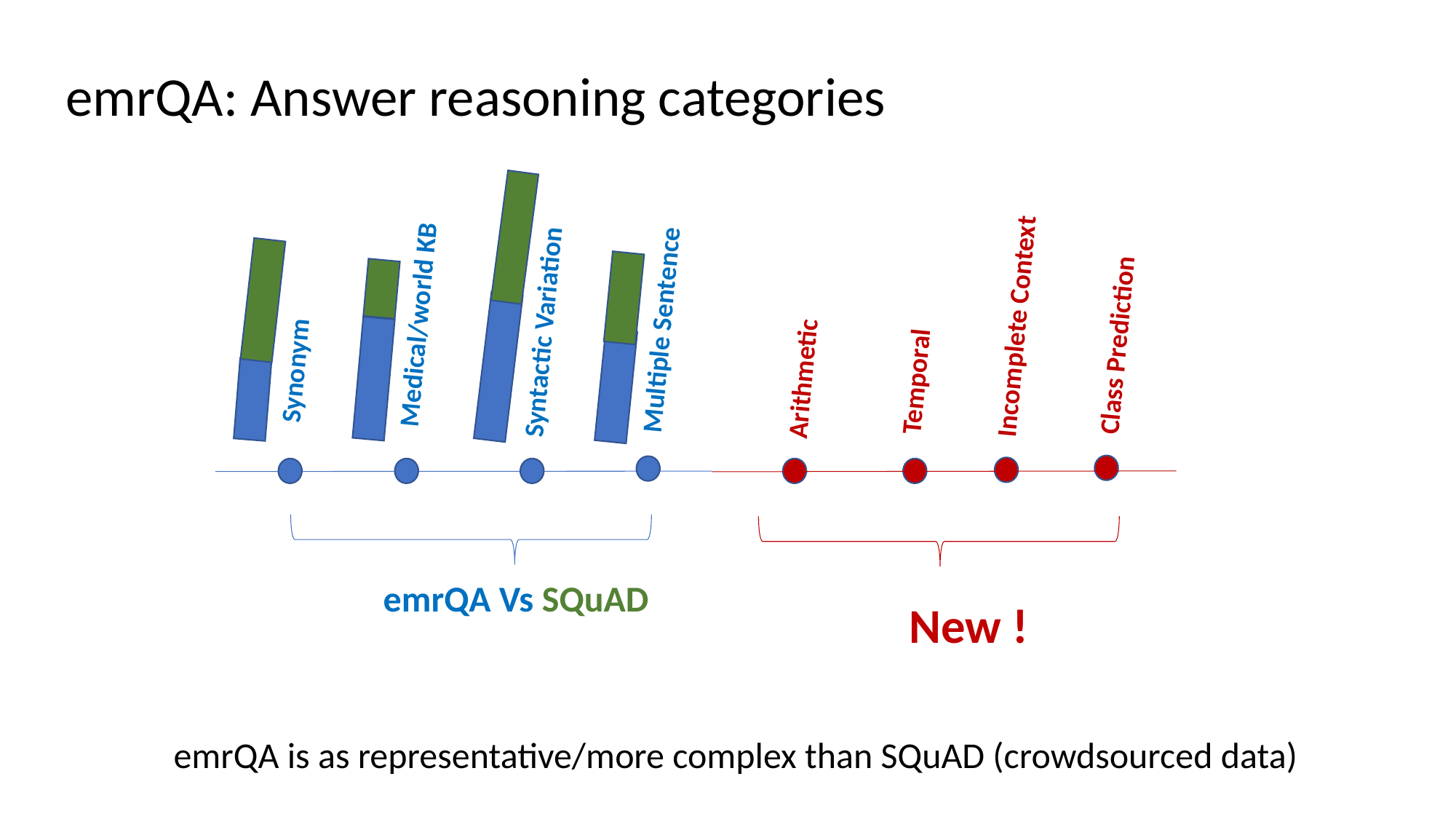

# emrQA: Answer reasoning categories

Medical/world KB

Multiple Sentence

Syntactic Variation

Incomplete Context
Class Prediction
Synonym

Arithmetic

Temporal

emrQA Vs SQuAD
New !
emrQA is as representative/more complex than SQuAD (crowdsourced data)